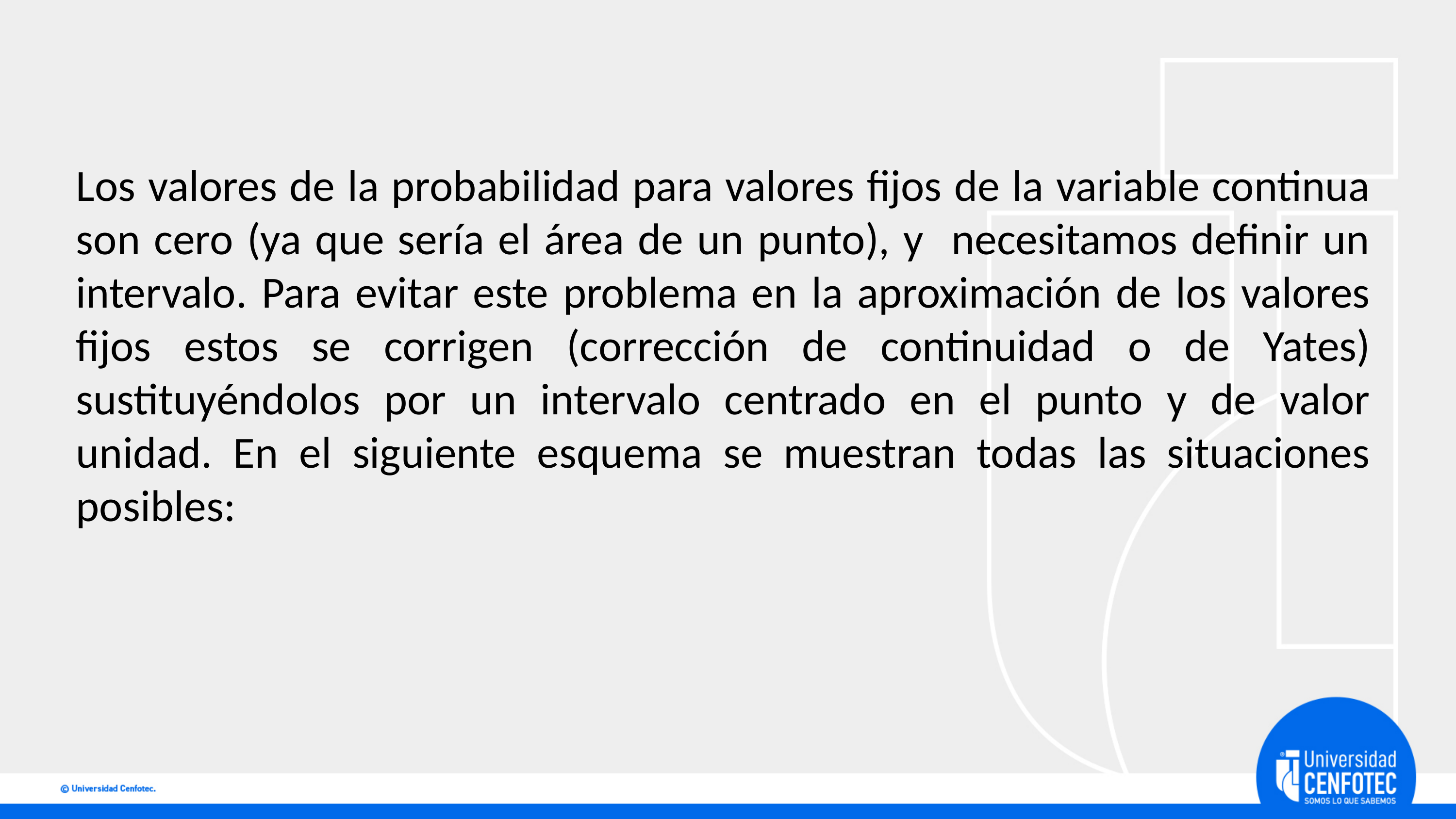

Los valores de la probabilidad para valores fijos de la variable continua son cero (ya que sería el área de un punto), y  necesitamos definir un intervalo. Para evitar este problema en la aproximación de los valores fijos estos se corrigen (corrección de continuidad o de Yates) sustituyéndolos por un intervalo centrado en el punto y de valor unidad. En el siguiente esquema se muestran todas las situaciones posibles: